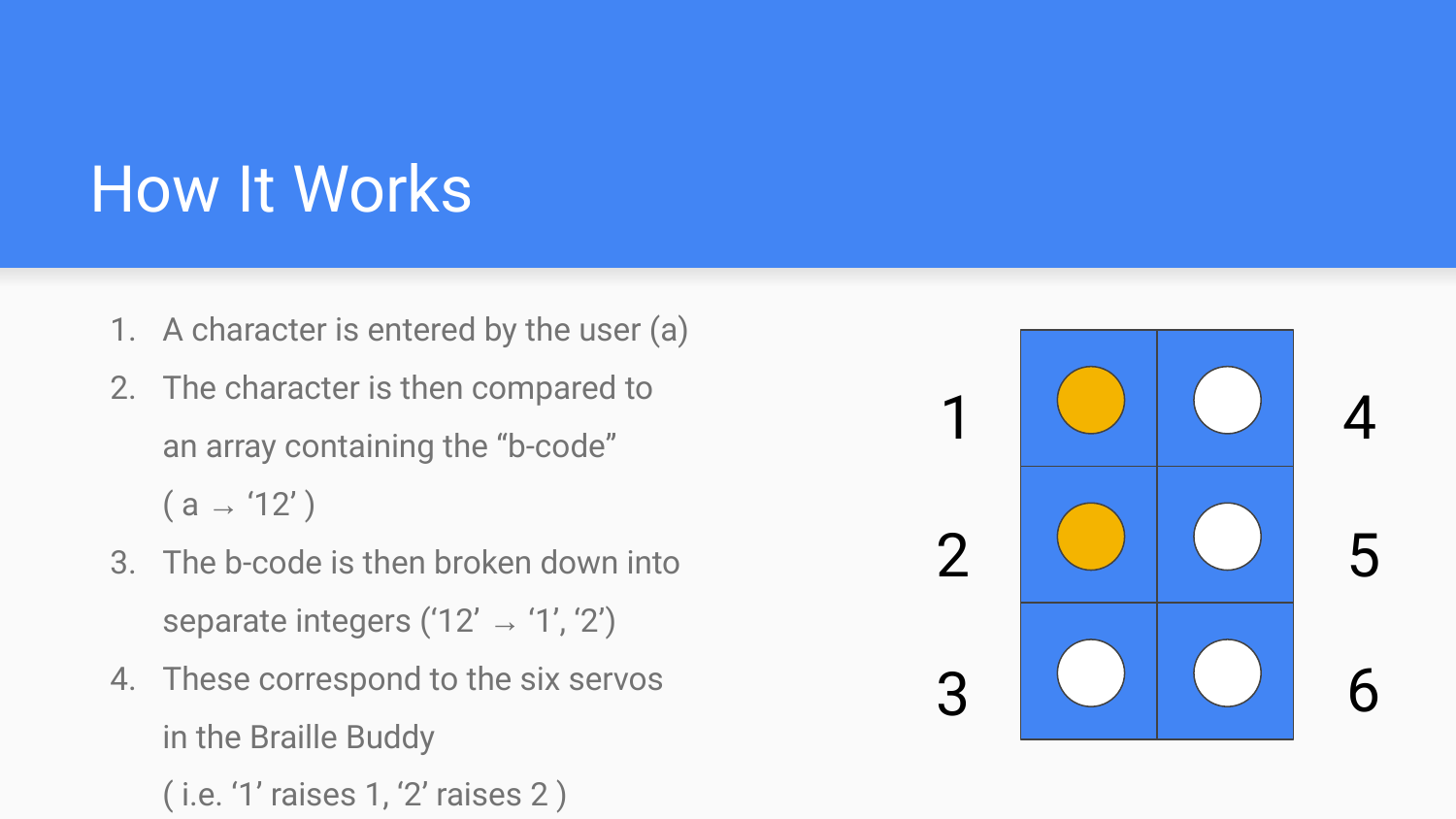

# How It Works
A character is entered by the user (a)
The character is then compared to an array containing the “b-code”         ( a → ‘12’ )
The b-code is then broken down into separate integers (‘12’ → ‘1’, ‘2’)
These correspond to the six servos in the Braille Buddy                                ( i.e. ‘1’ raises 1, ‘2’ raises 2 )

1

4

2

5

6

3